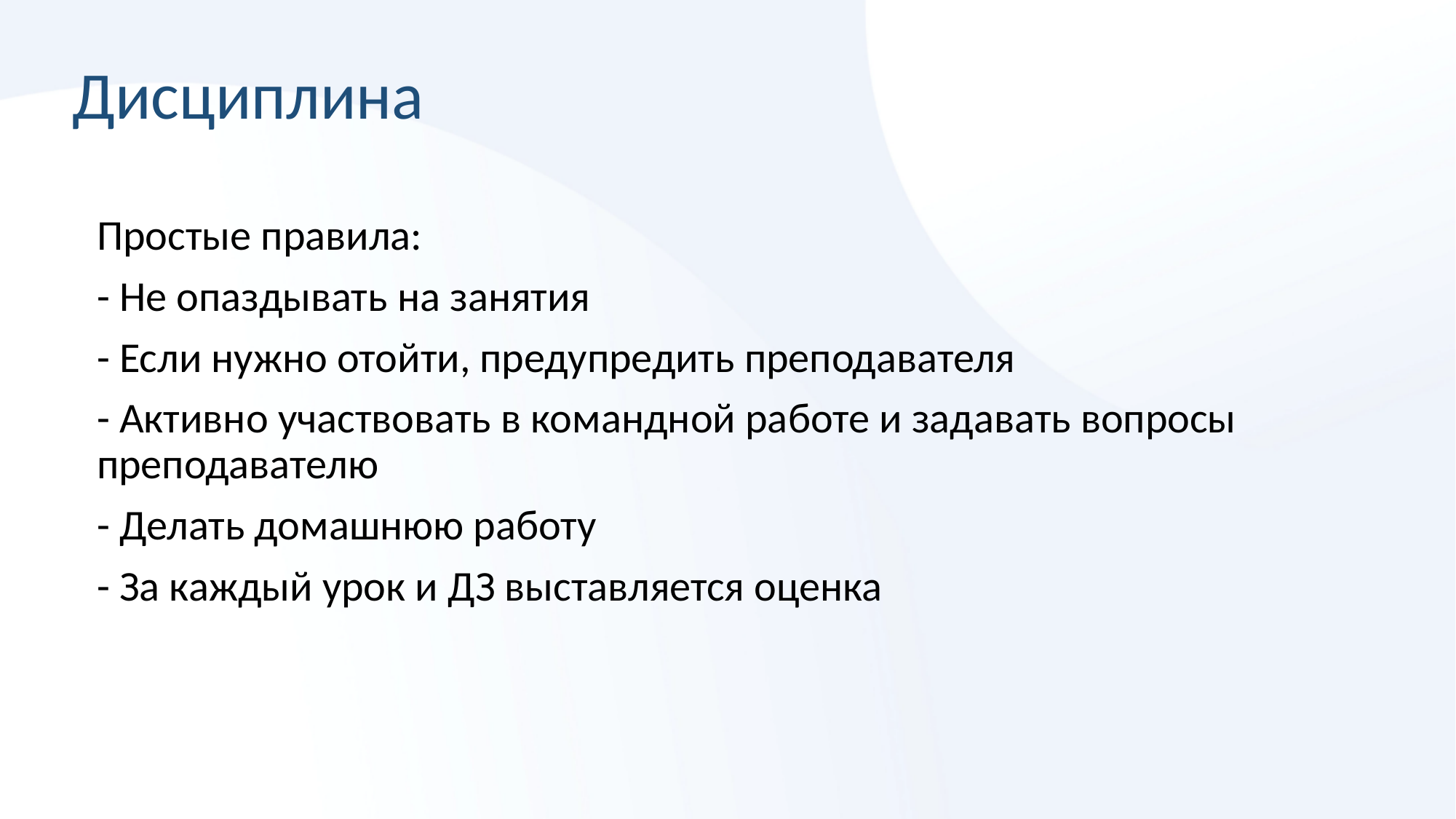

# Дисциплина
Простые правила:
- Не опаздывать на занятия
- Если нужно отойти, предупредить преподавателя
- Активно участвовать в командной работе и задавать вопросы преподавателю
- Делать домашнюю работу
- За каждый урок и ДЗ выставляется оценка